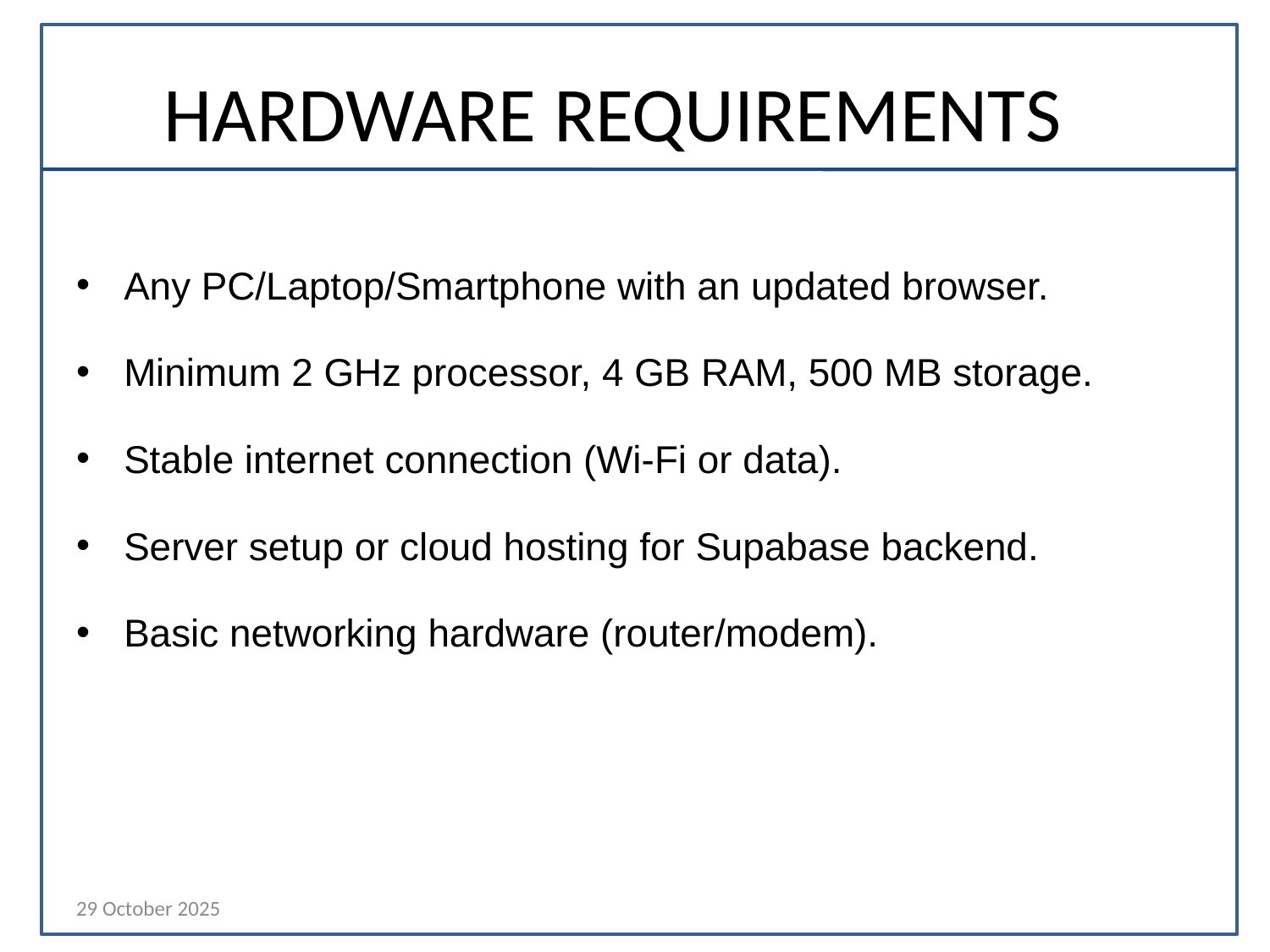

# HARDWARE REQUIREMENTS
Any PC/Laptop/Smartphone with an updated browser.
Minimum 2 GHz processor, 4 GB RAM, 500 MB storage.
Stable internet connection (Wi-Fi or data).
Server setup or cloud hosting for Supabase backend.
Basic networking hardware (router/modem).
29 October 2025
8